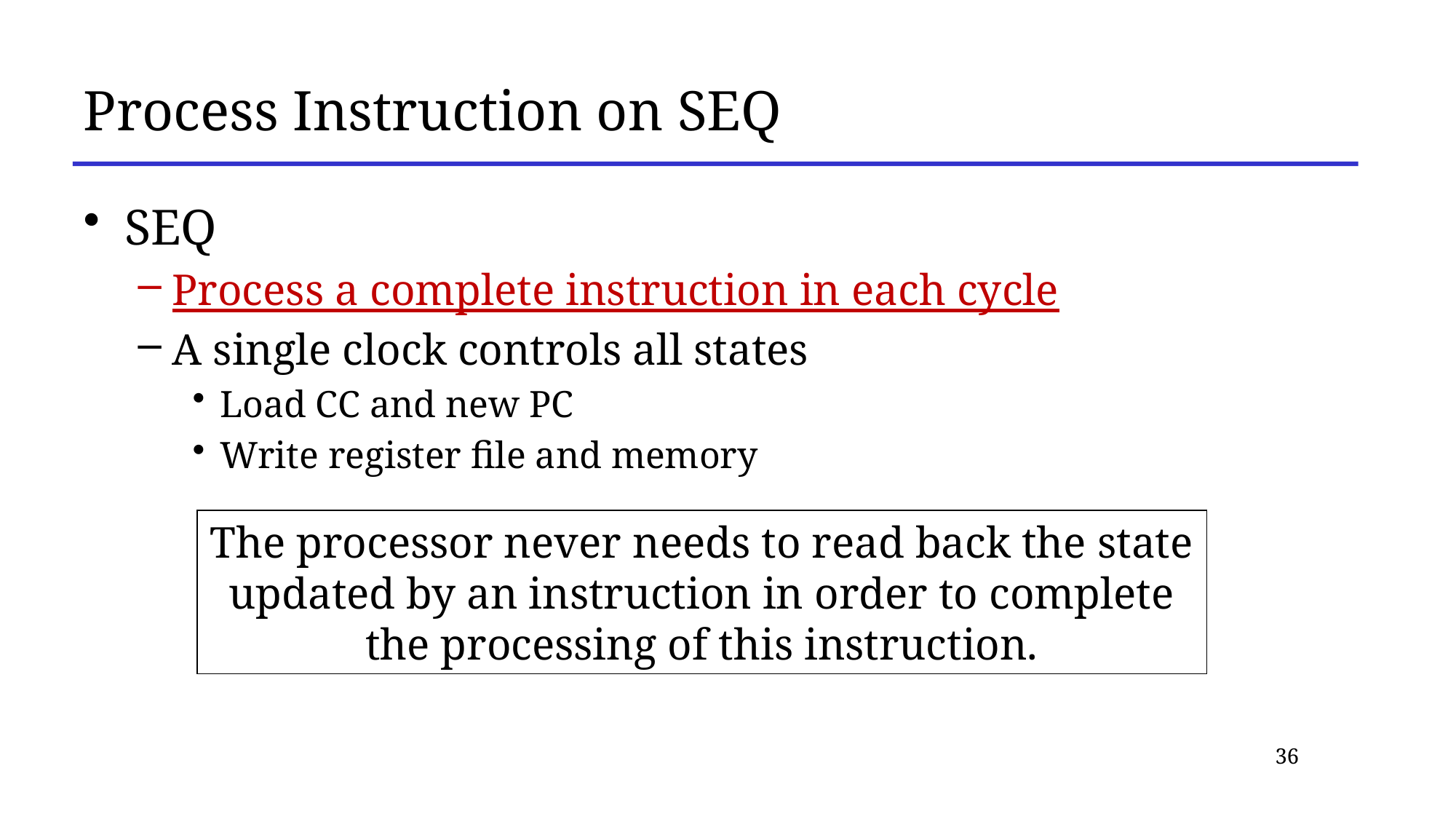

# Process Instruction on SEQ
SEQ
Process a complete instruction in each cycle
A single clock controls all states
Load CC and new PC
Write register file and memory
The processor never needs to read back the state updated by an instruction in order to complete the processing of this instruction.
36